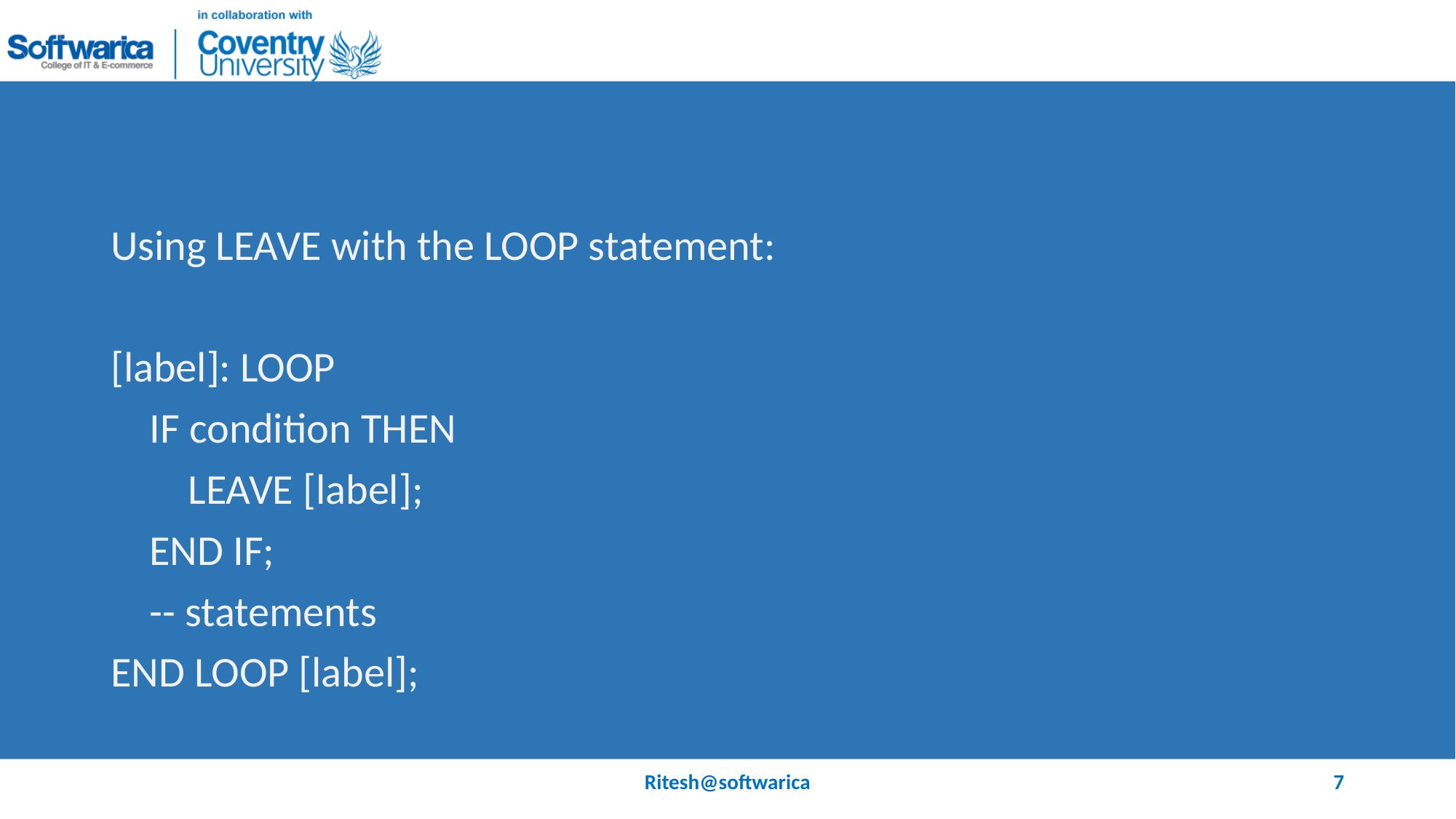

#
Using LEAVE with the LOOP statement:

[label]: LOOP
    IF condition THEN
        LEAVE [label];
    END IF;
    -- statements
END LOOP [label];
Ritesh@softwarica
7